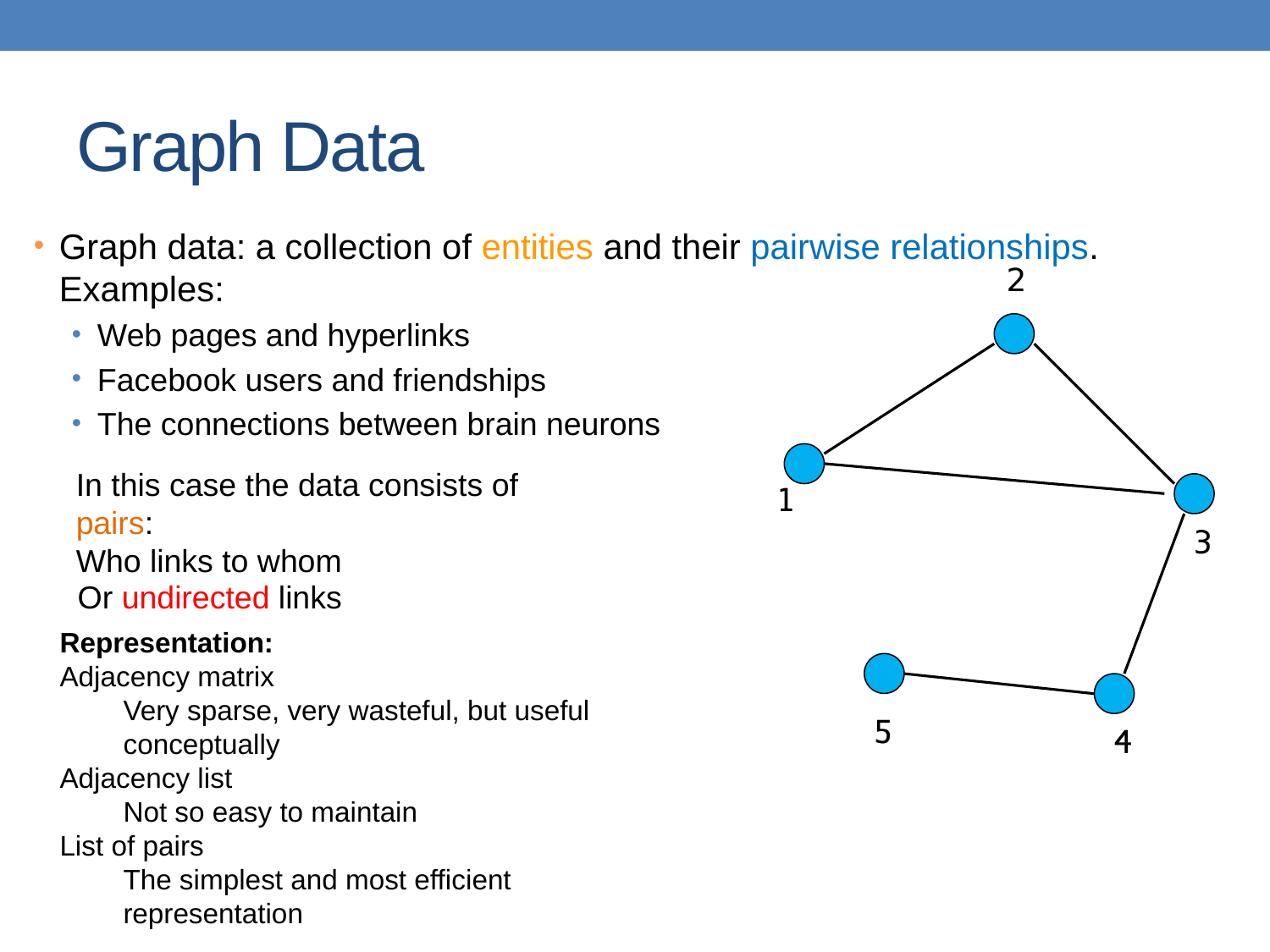

# Graph Data
Graph data: a collection of entities and their pairwise relationships. Examples:
Web pages and hyperlinks
Facebook users and friendships
The connections between brain neurons
2

1

3

5
4
In this case the data consists of pairs:
Who links to whom
Or undirected links
Representation:
Adjacency matrix
Very sparse, very wasteful, but useful conceptually
Adjacency list
Not so easy to maintain
List of pairs
The simplest and most efficient representation